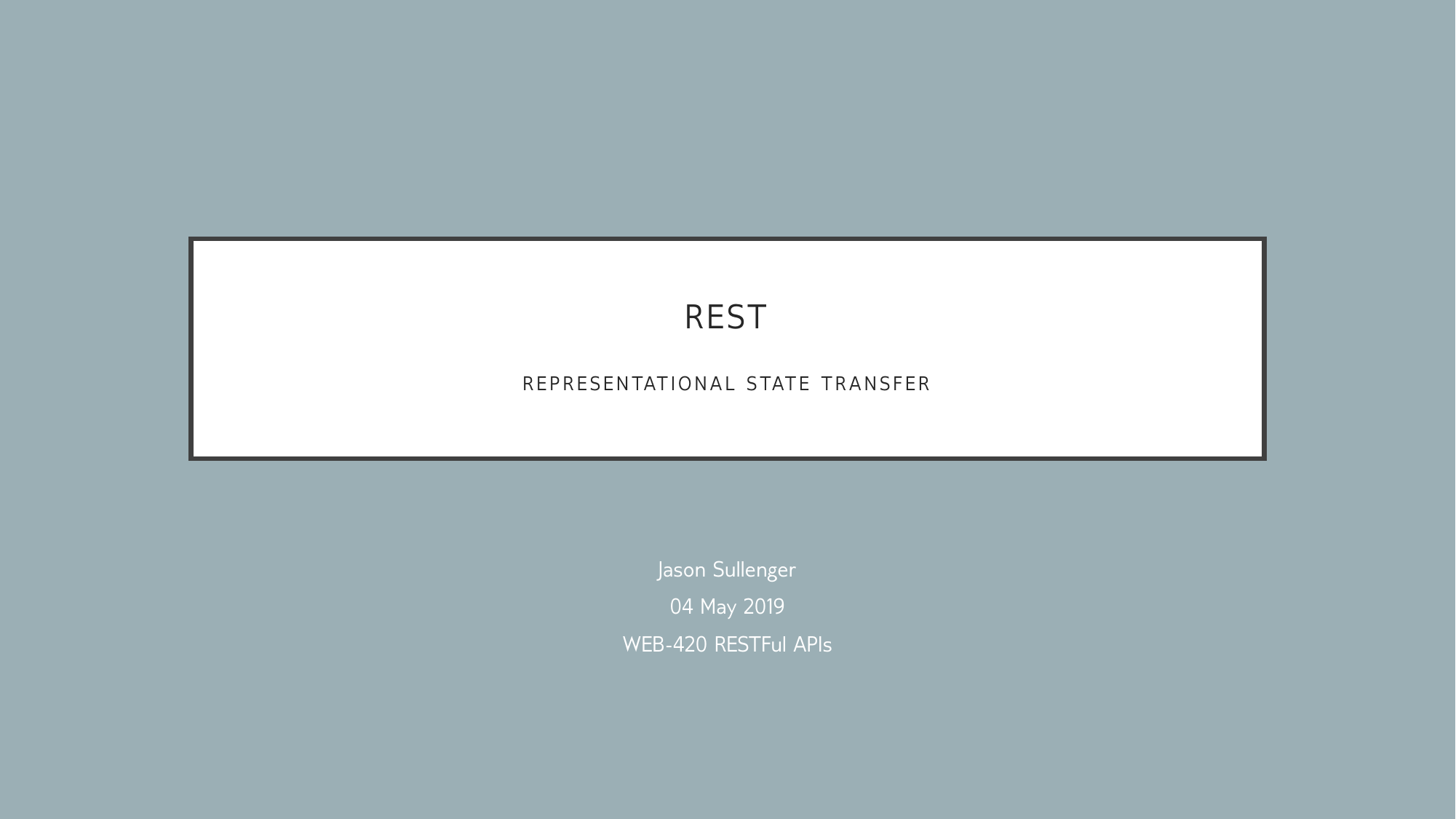

# REST Representational State Transfer
Jason Sullenger
04 May 2019
WEB-420 RESTFul APIs